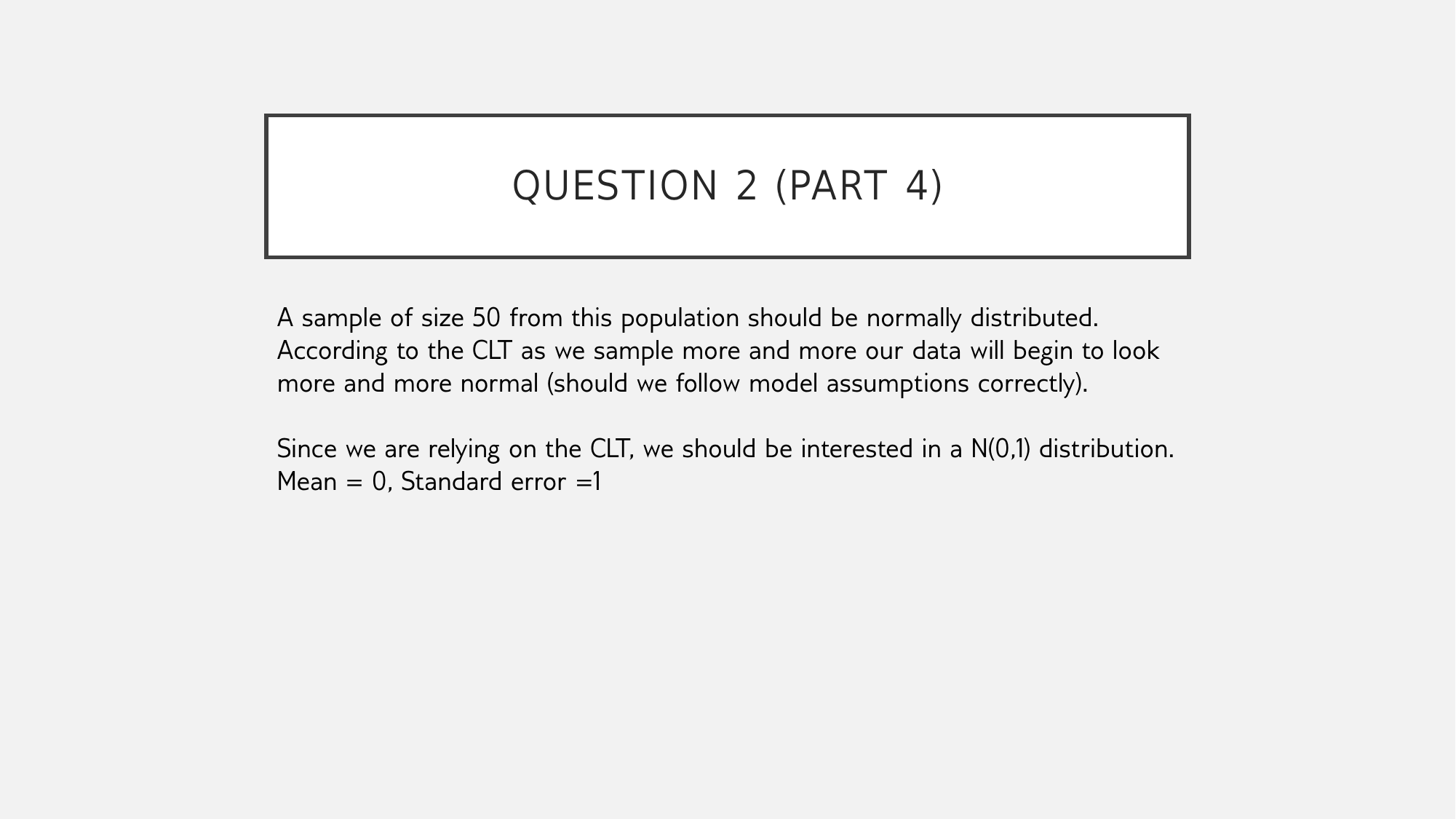

# Question 2 (Part 4)
A sample of size 50 from this population should be normally distributed.  According to the CLT as we sample more and more our data will begin to look more and more normal (should we follow model assumptions correctly).

Since we are relying on the CLT, we should be interested in a N(0,1) distribution.
Mean = 0, Standard error =1